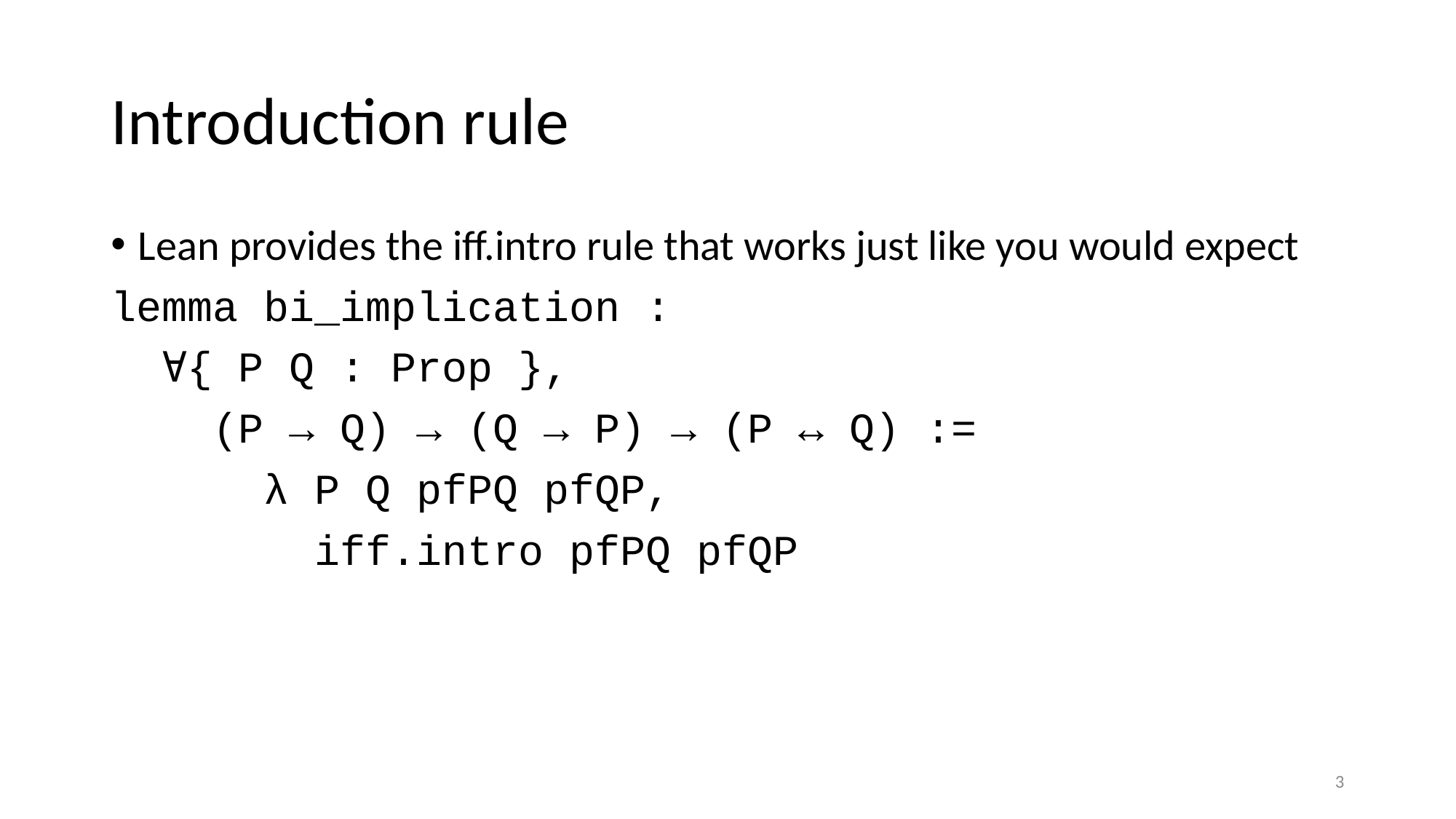

# Introduction rule
Lean provides the iff.intro rule that works just like you would expect
lemma bi_implication :
  ∀{ P Q : Prop },
    (P → Q) → (Q → P) → (P ↔ Q) :=
      λ P Q pfPQ pfQP,
        iff.intro pfPQ pfQP

3